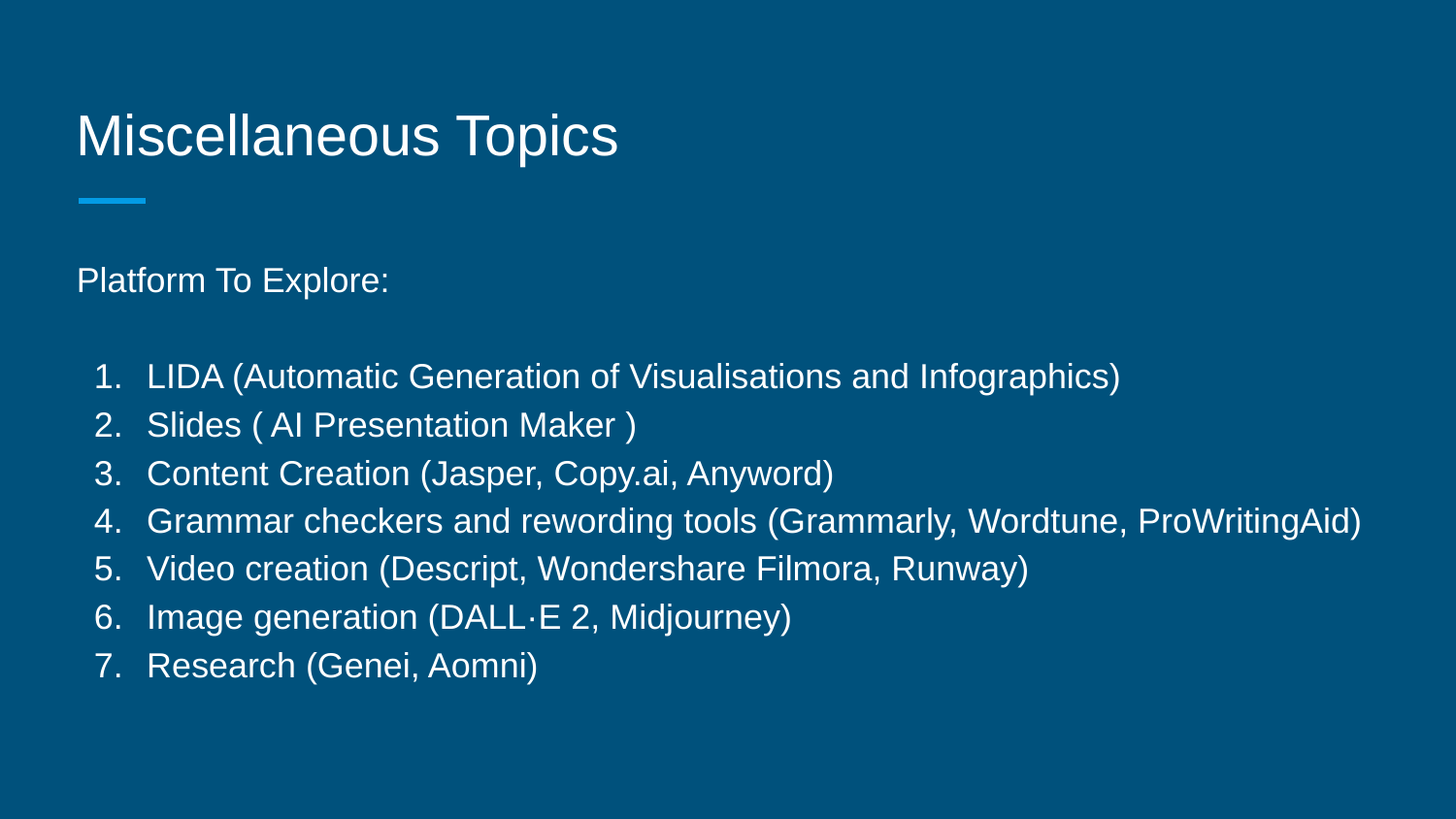

# Miscellaneous Topics
Platform To Explore:

LIDA (Automatic Generation of Visualisations and Infographics)
Slides ( AI Presentation Maker )
Content Creation (Jasper, Copy.ai, Anyword)
Grammar checkers and rewording tools (Grammarly, Wordtune, ProWritingAid)
Video creation (Descript, Wondershare Filmora, Runway)
Image generation (DALL·E 2, Midjourney)
Research (Genei, Aomni)